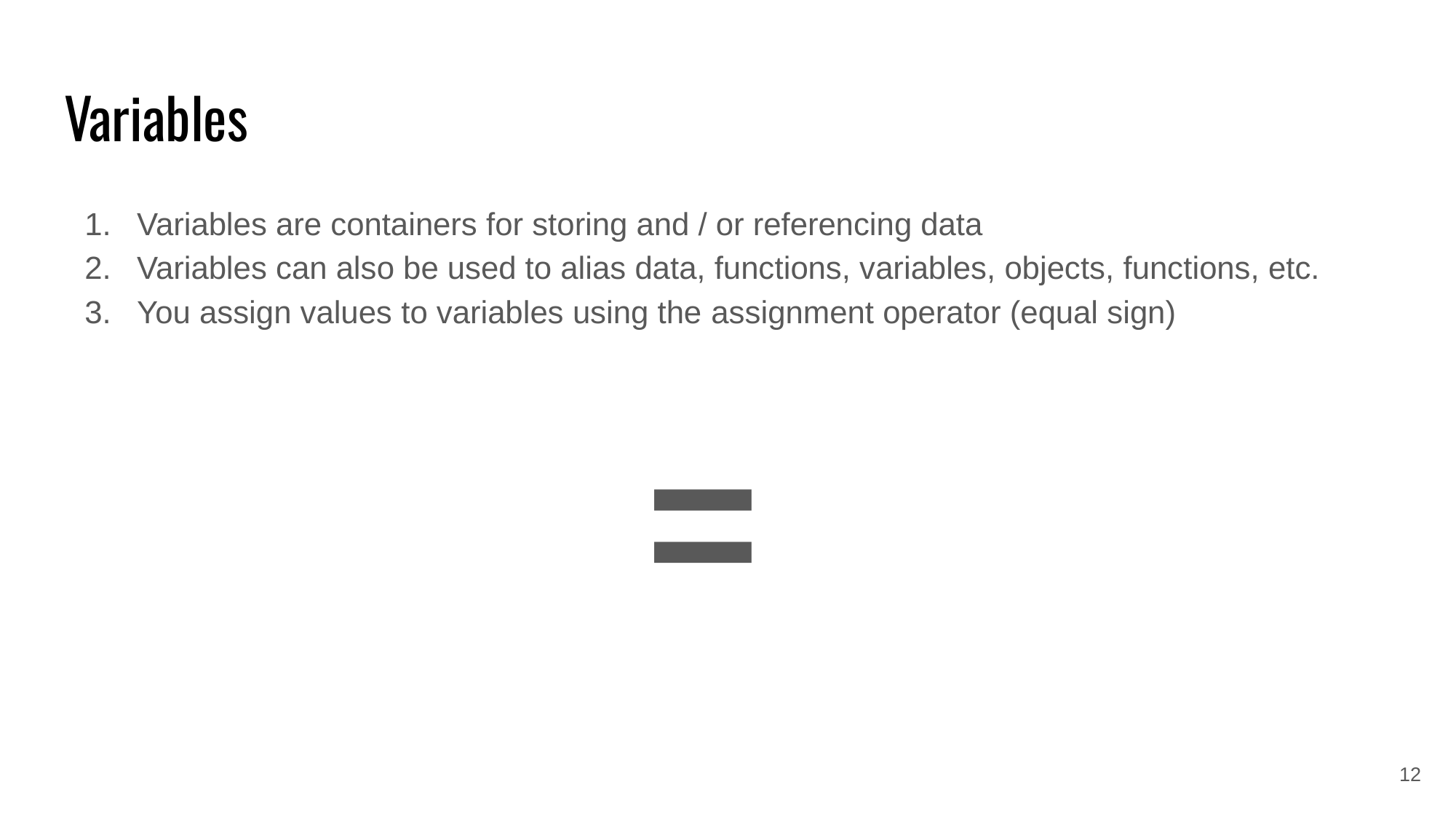

# Variables
Variables are containers for storing and / or referencing data
Variables can also be used to alias data, functions, variables, objects, functions, etc.
You assign values to variables using the assignment operator (equal sign)
=
12